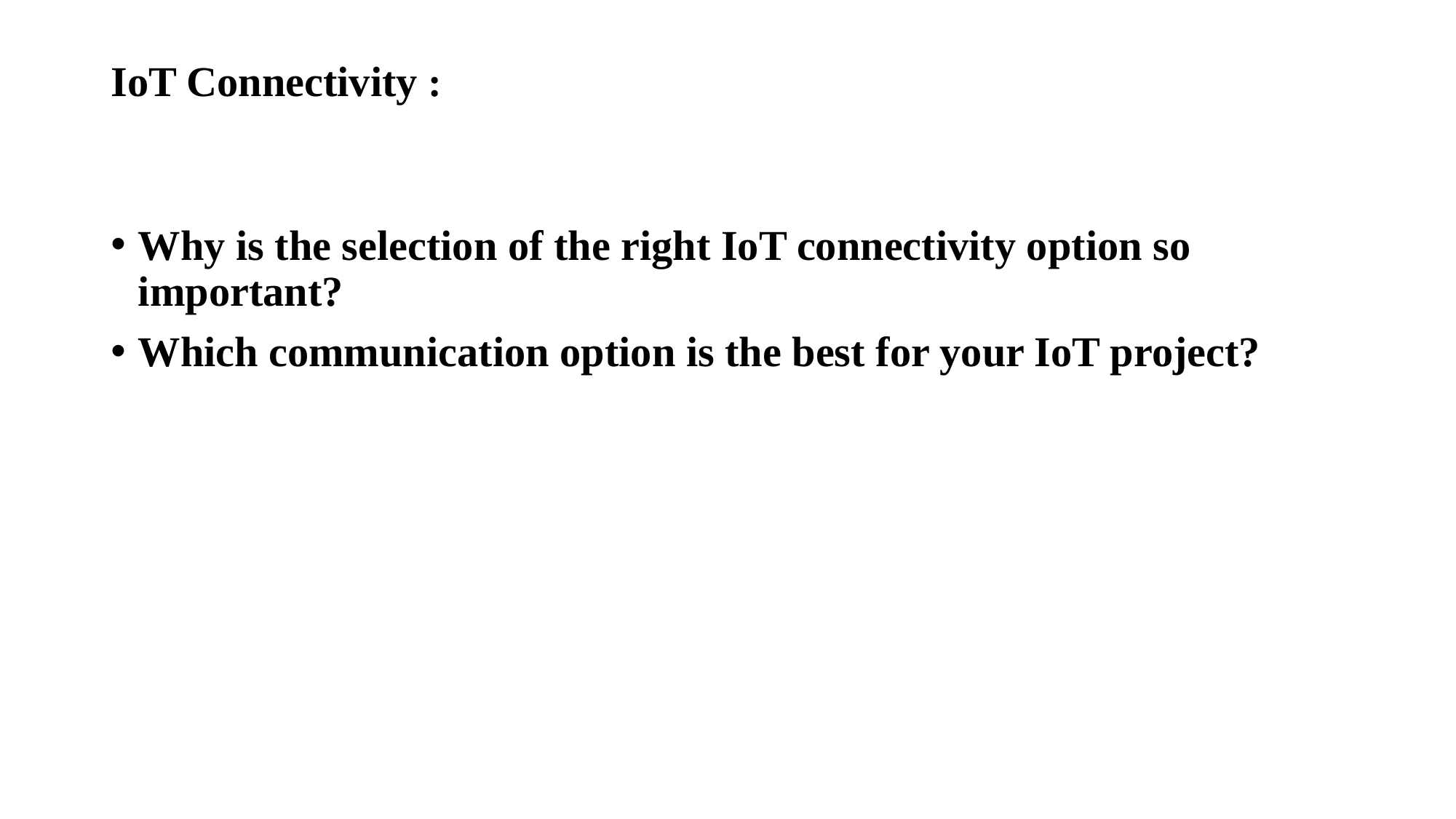

# IoT Connectivity :
Why is the selection of the right IoT connectivity option so important?
Which communication option is the best for your IoT project?